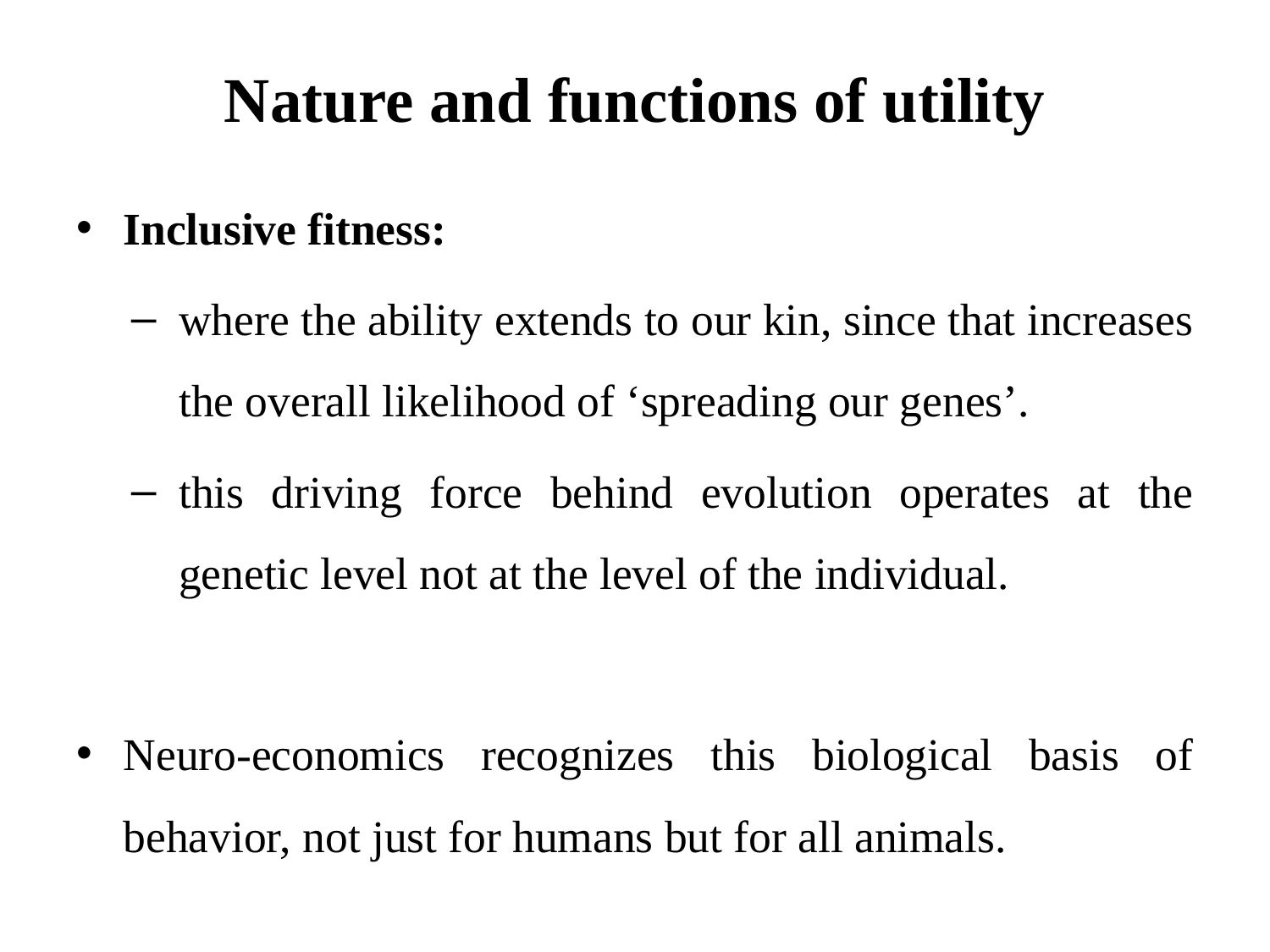

# Nature and functions of utility
Inclusive fitness:
where the ability extends to our kin, since that increases the overall likelihood of ‘spreading our genes’.
this driving force behind evolution operates at the genetic level not at the level of the individual.

Neuro-economics recognizes this biological basis of behavior, not just for humans but for all animals.